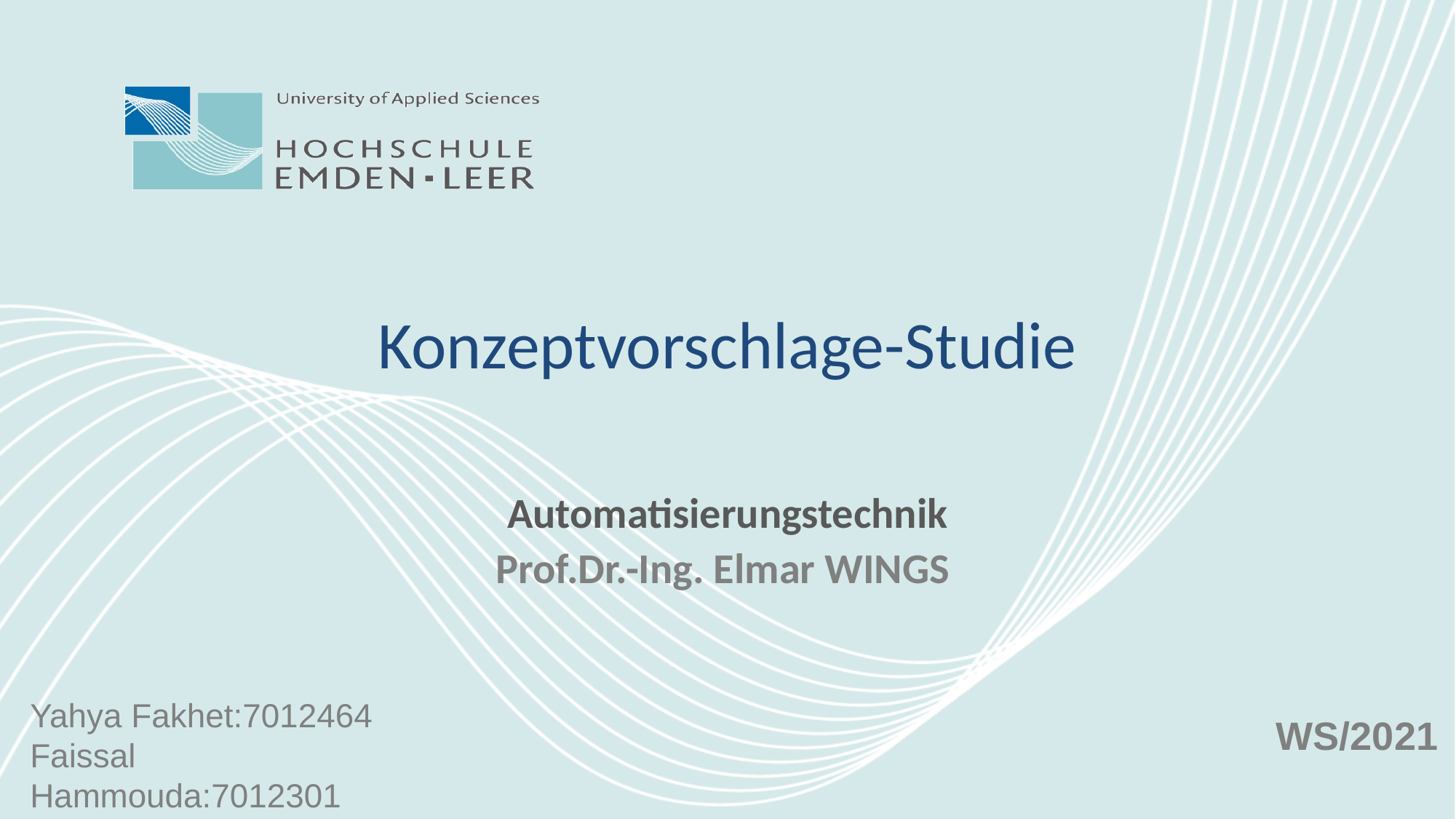

# Konzeptvorschlage-Studie
Automatisierungstechnik
Prof.Dr.-Ing. Elmar WINGS
Yahya Fakhet:7012464
Faissal Hammouda:7012301
WS/2021